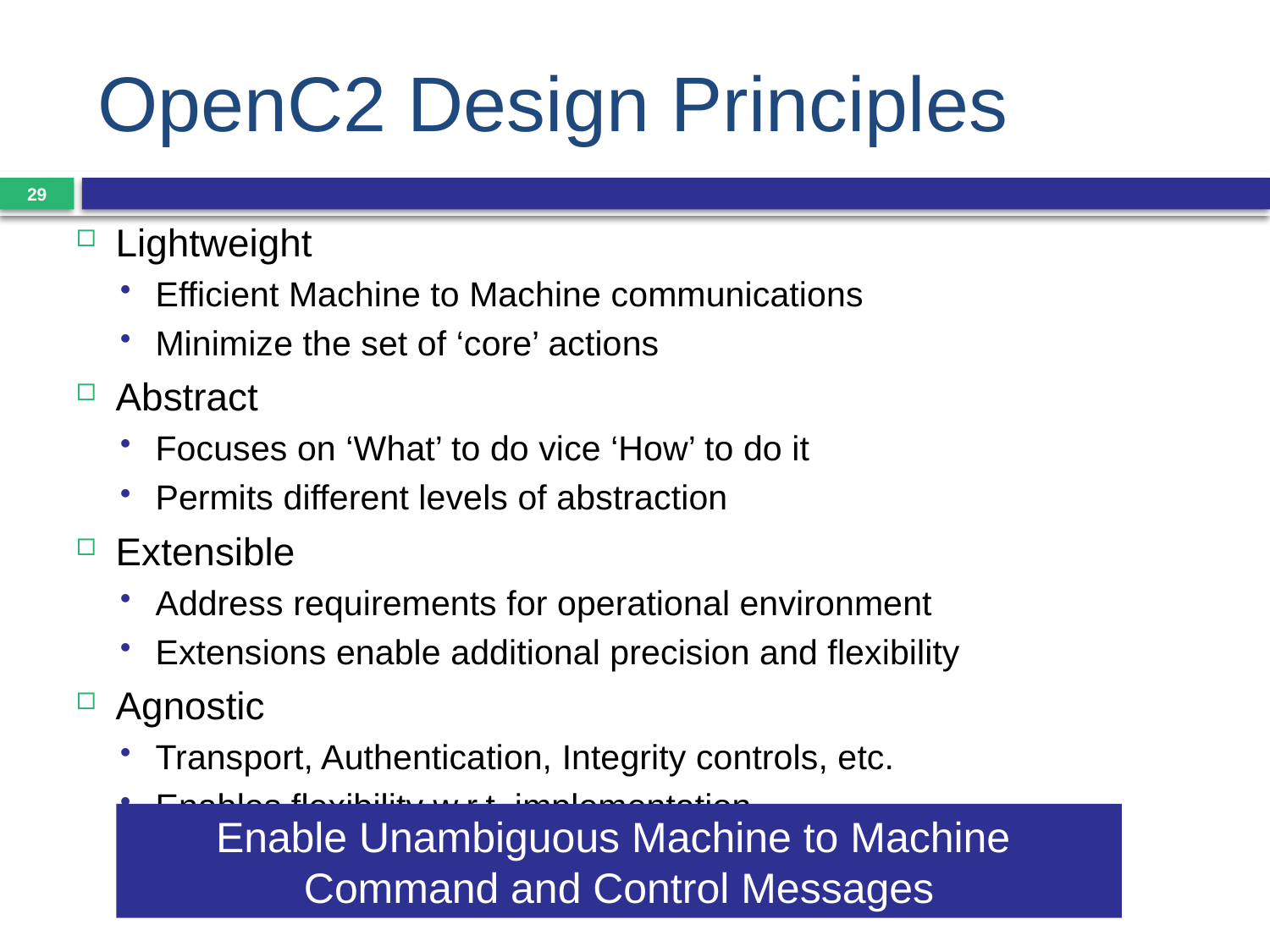

# OpenC2 Design Principles
29
Lightweight
Efficient Machine to Machine communications
Minimize the set of ‘core’ actions
Abstract
Focuses on ‘What’ to do vice ‘How’ to do it
Permits different levels of abstraction
Extensible
Address requirements for operational environment
Extensions enable additional precision and flexibility
Agnostic
Transport, Authentication, Integrity controls, etc.
Enables flexibility w.r.t. implementation

Enable Unambiguous Machine to Machine
Command and Control Messages